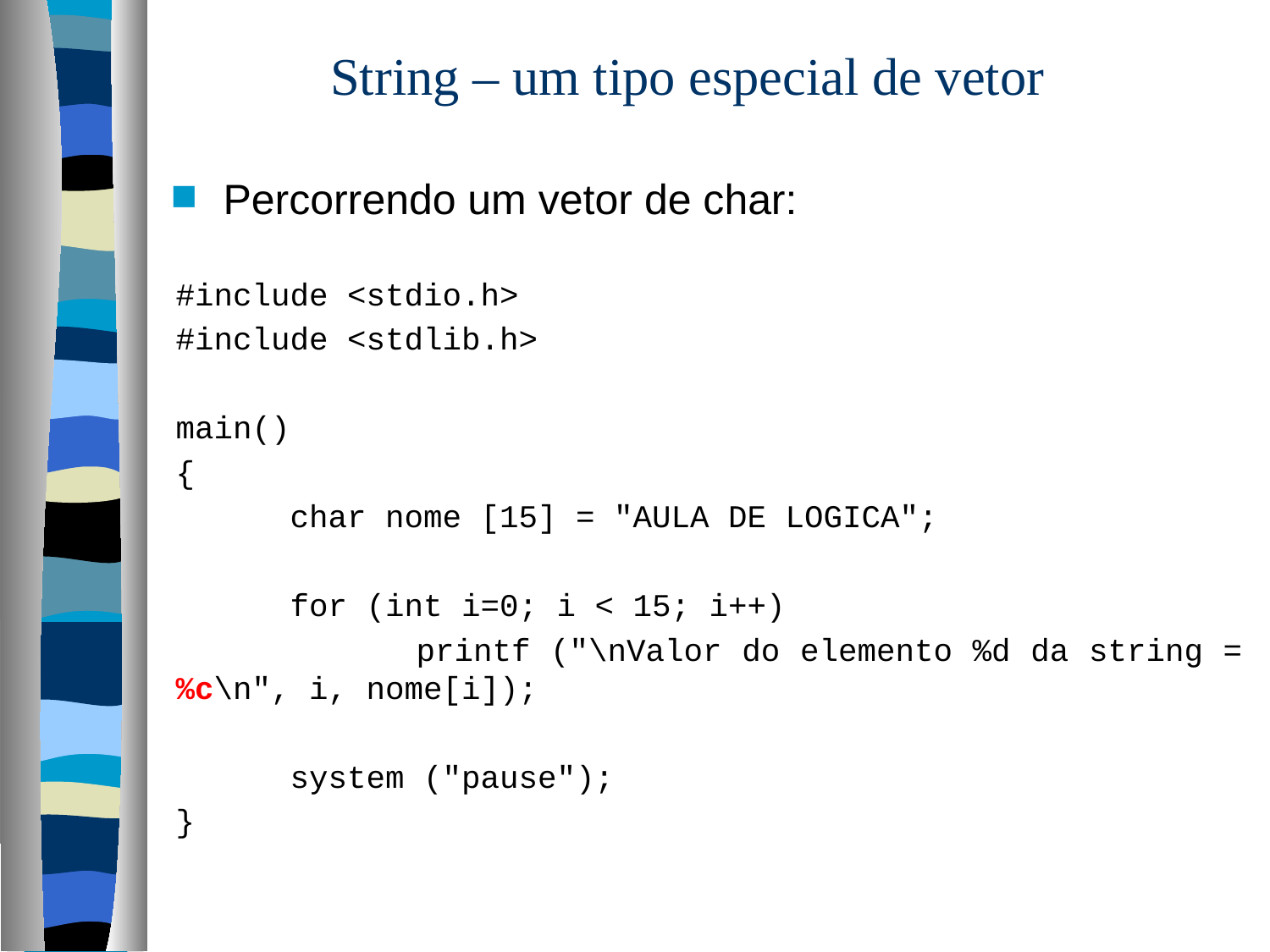

# String – um tipo especial de vetor
Percorrendo um vetor de char:

#include <stdio.h>
#include <stdlib.h>

main()
{
      char nome [15] = "AULA DE LOGICA";

      for (int i=0; i < 15; i++)
            printf ("\nValor do elemento %d da string = %c\n", i, nome[i]);

      system ("pause");
}